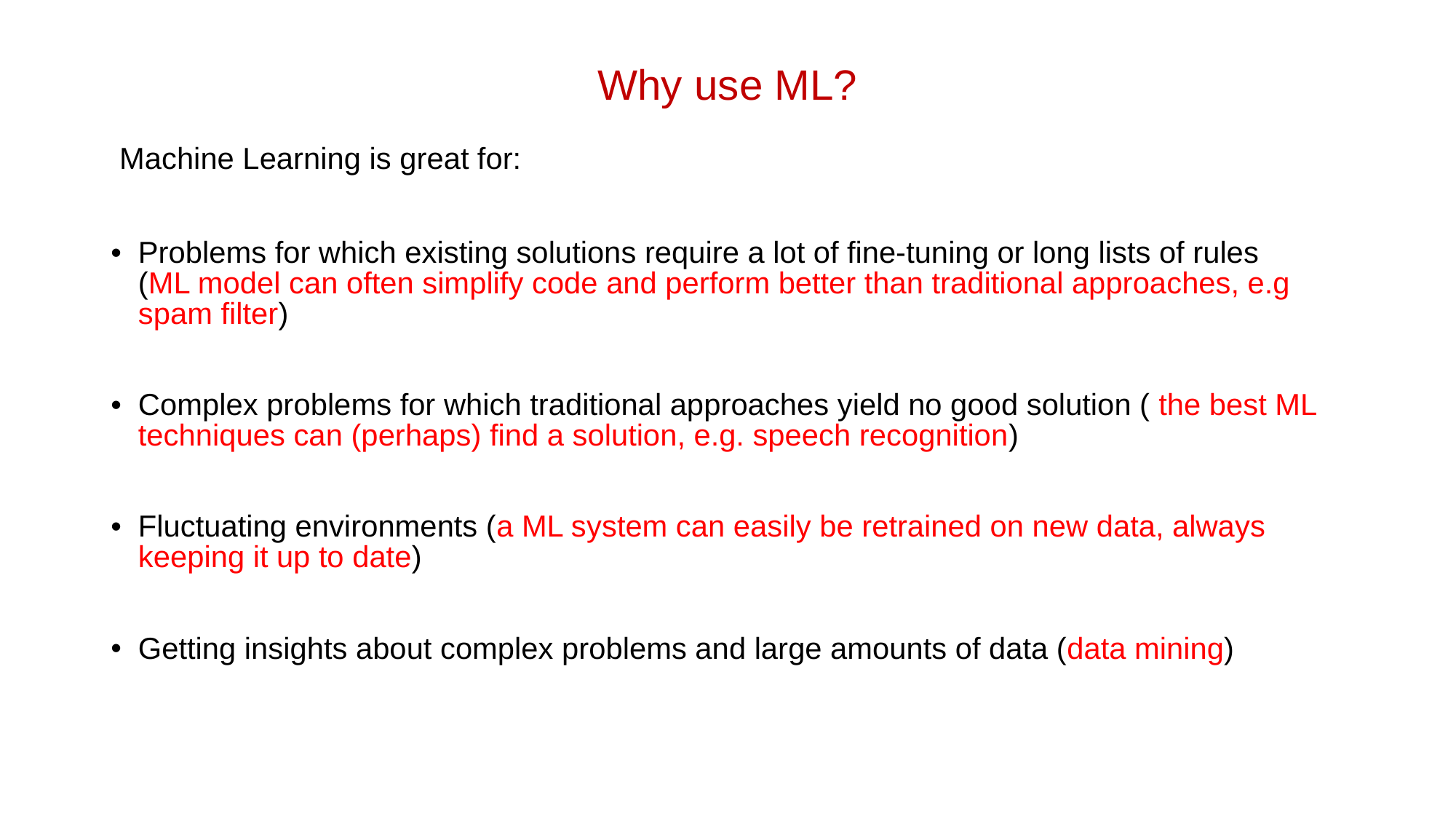

# Why use ML?
 Machine Learning is great for:

Problems for which existing solutions require a lot of fine-tuning or long lists of rules     (ML model can often simplify code and perform better than traditional approaches, e.g spam filter)

Complex problems for which traditional approaches yield no good solution ( the best ML techniques can (perhaps) find a solution, e.g. speech recognition)

Fluctuating environments (a ML system can easily be retrained on new data, always keeping it up to date)

Getting insights about complex problems and large amounts of data (data mining)